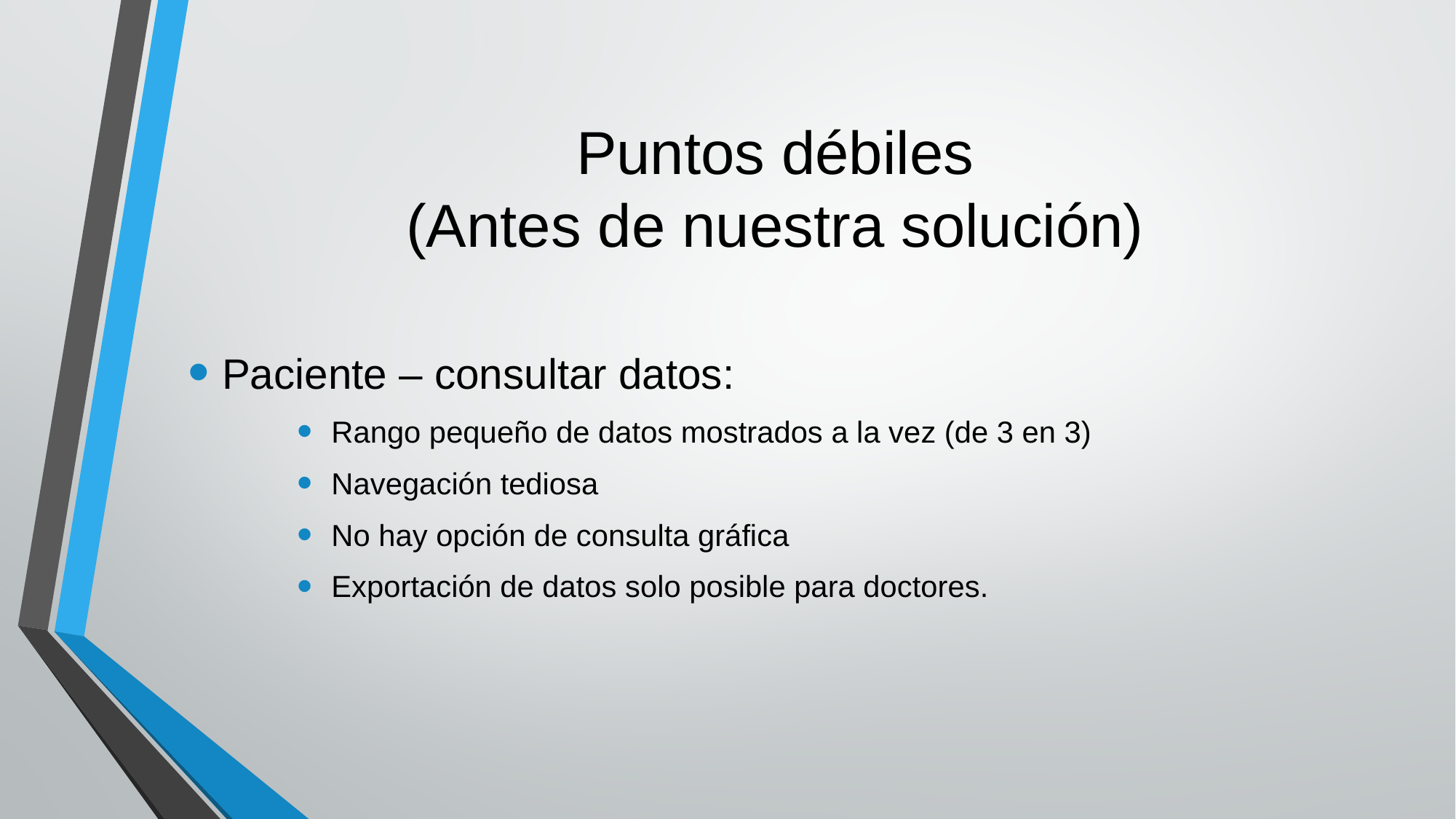

# Puntos débiles (Antes de nuestra solución)
Paciente – consultar datos:
Rango pequeño de datos mostrados a la vez (de 3 en 3)
Navegación tediosa
No hay opción de consulta gráfica
Exportación de datos solo posible para doctores.